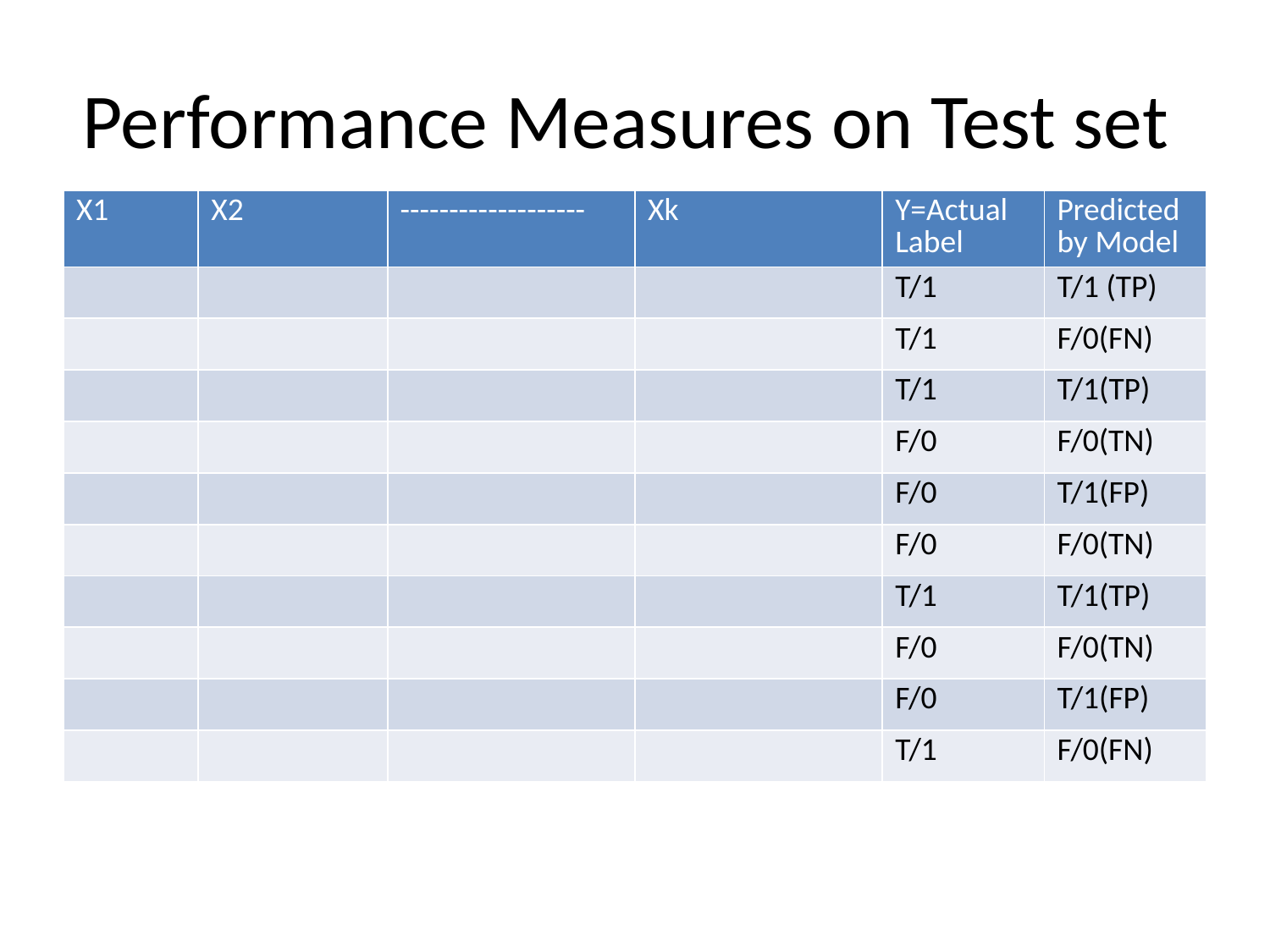

# Performance Measures on Test set
| X1 | X2 | ------------------- | Xk | Y=Actual Label | Predicted by Model |
| --- | --- | --- | --- | --- | --- |
|  |  |  |  | T/1 | T/1 (TP) |
|  |  |  |  | T/1 | F/0(FN) |
|  |  |  |  | T/1 | T/1(TP) |
|  |  |  |  | F/0 | F/0(TN) |
|  |  |  |  | F/0 | T/1(FP) |
|  |  |  |  | F/0 | F/0(TN) |
|  |  |  |  | T/1 | T/1(TP) |
|  |  |  |  | F/0 | F/0(TN) |
|  |  |  |  | F/0 | T/1(FP) |
|  |  |  |  | T/1 | F/0(FN) |